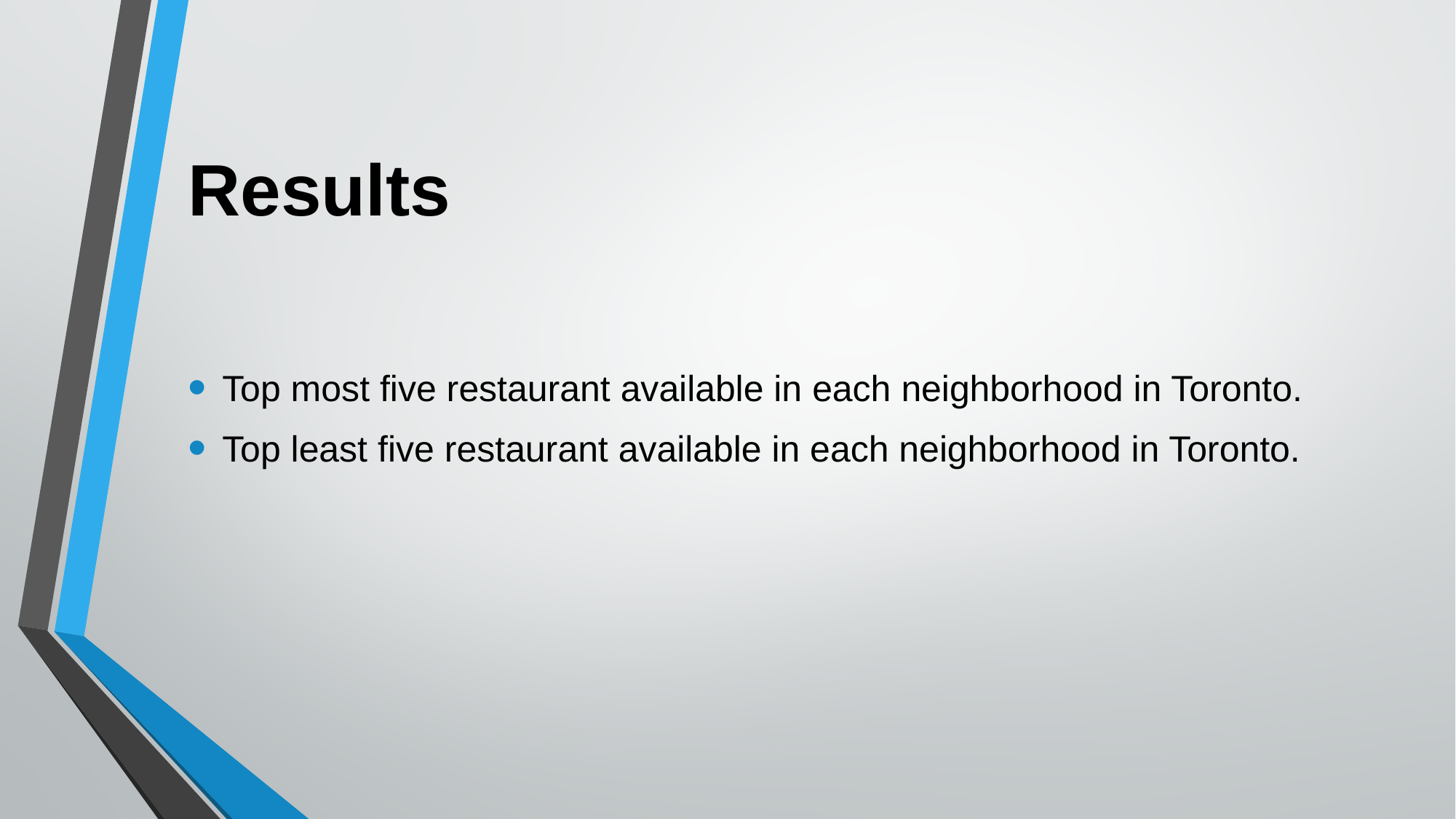

# Results
Top most five restaurant available in each neighborhood in Toronto.
Top least five restaurant available in each neighborhood in Toronto.